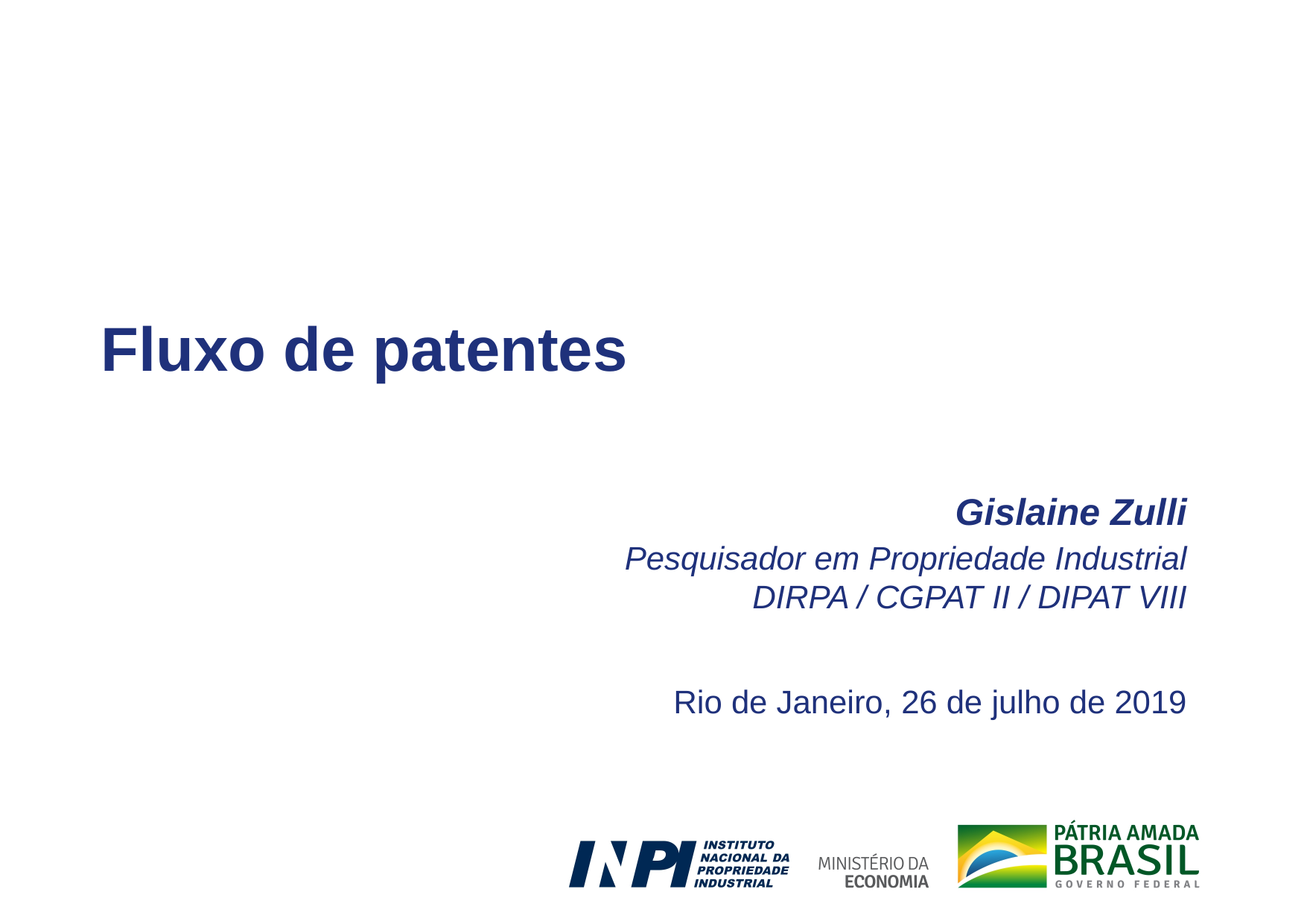

Fluxo de patentes
Gislaine Zulli
Pesquisador em Propriedade Industrial
DIRPA / CGPAT II / DIPAT VIII
Rio de Janeiro, 26 de julho de 2019